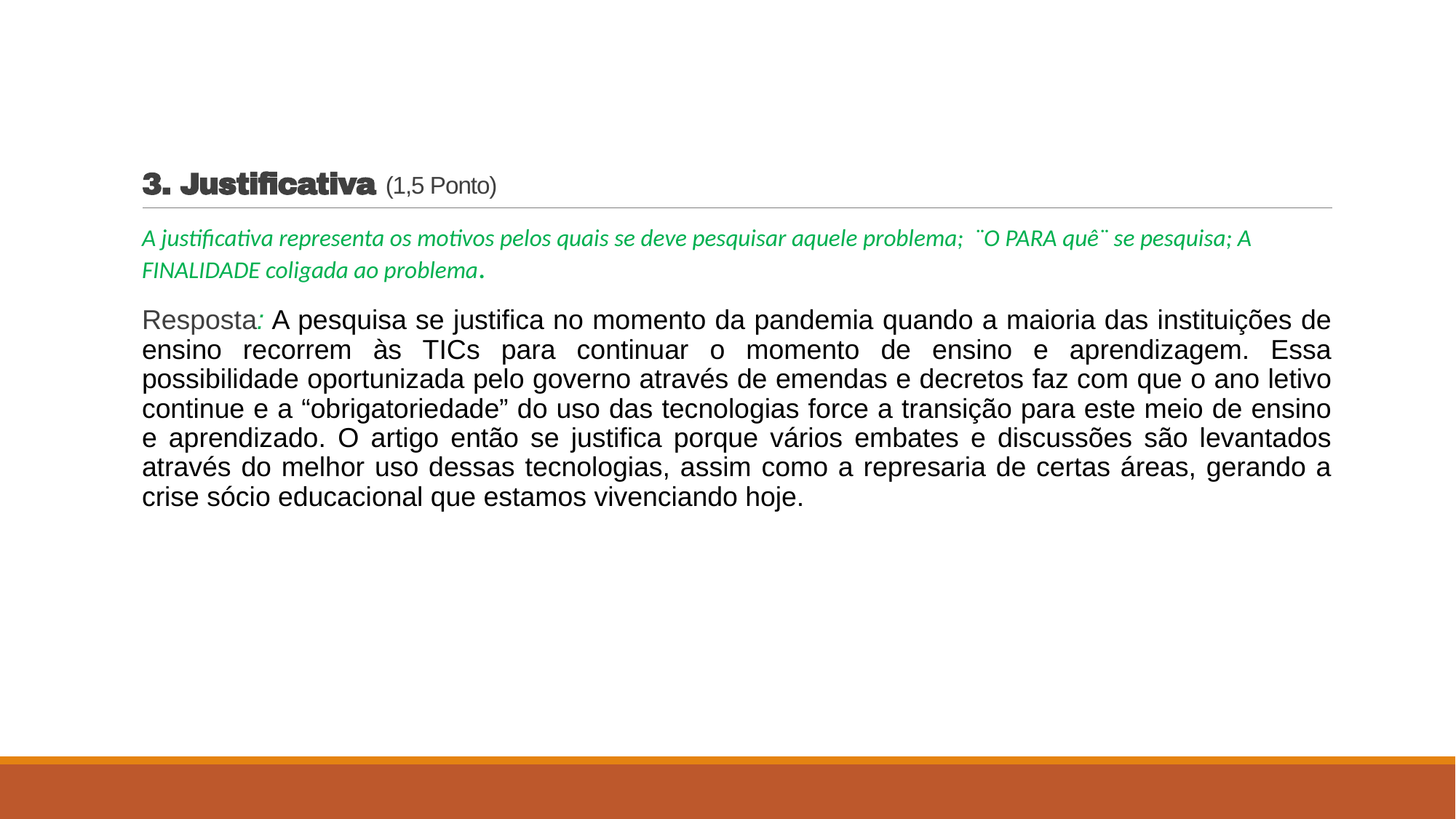

# 3. Justificativa (1,5 Ponto)
A justificativa representa os motivos pelos quais se deve pesquisar aquele problema;  ¨O PARA quê¨ se pesquisa; A FINALIDADE coligada ao problema.
Resposta: A pesquisa se justifica no momento da pandemia quando a maioria das instituições de ensino recorrem às TICs para continuar o momento de ensino e aprendizagem. Essa possibilidade oportunizada pelo governo através de emendas e decretos faz com que o ano letivo continue e a “obrigatoriedade” do uso das tecnologias force a transição para este meio de ensino e aprendizado. O artigo então se justifica porque vários embates e discussões são levantados através do melhor uso dessas tecnologias, assim como a represaria de certas áreas, gerando a crise sócio educacional que estamos vivenciando hoje.